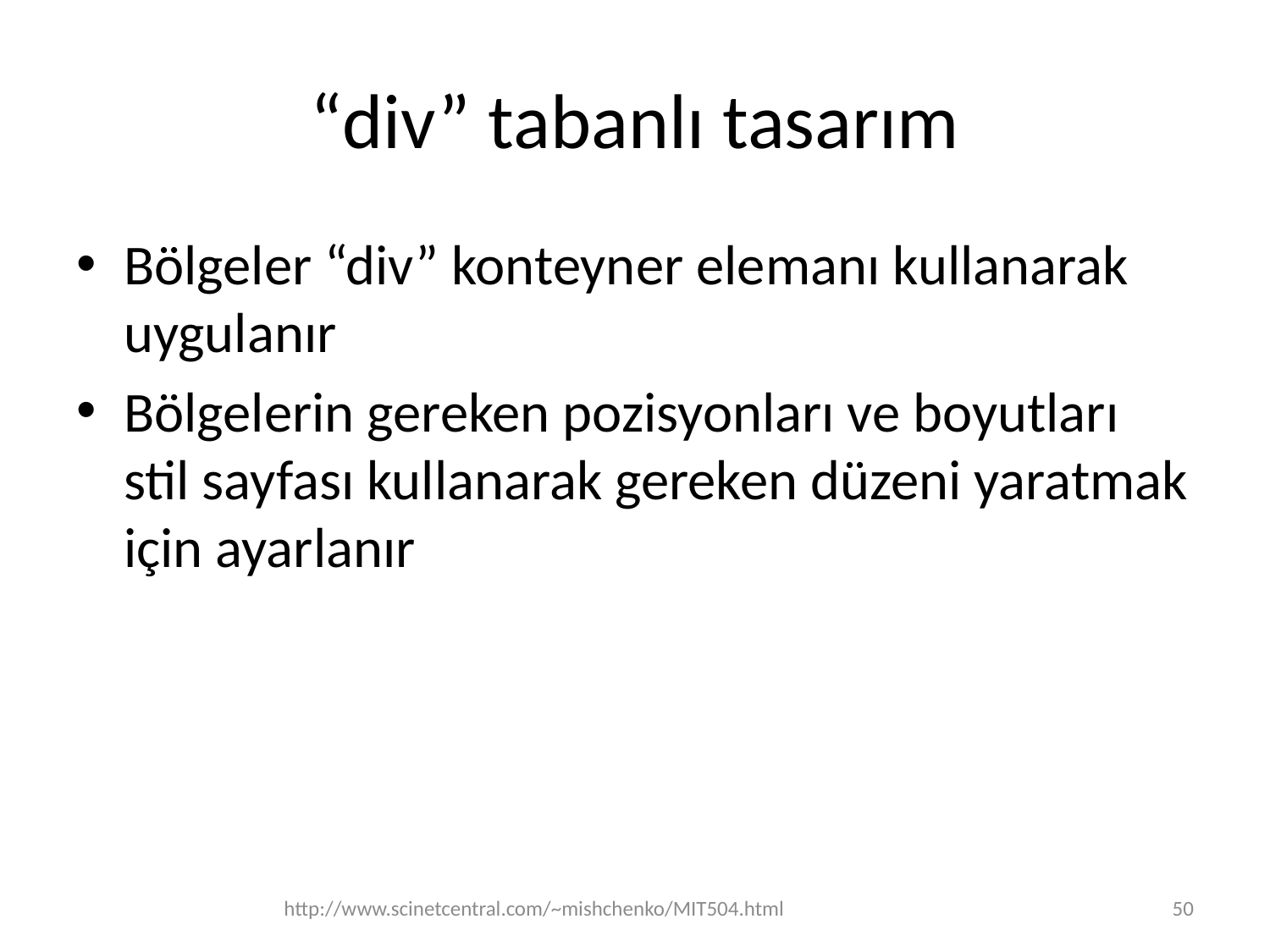

# “div” tabanlı tasarım
Bölgeler “div” konteyner elemanı kullanarak uygulanır
Bölgelerin gereken pozisyonları ve boyutları stil sayfası kullanarak gereken düzeni yaratmak için ayarlanır
http://www.scinetcentral.com/~mishchenko/MIT504.html
50